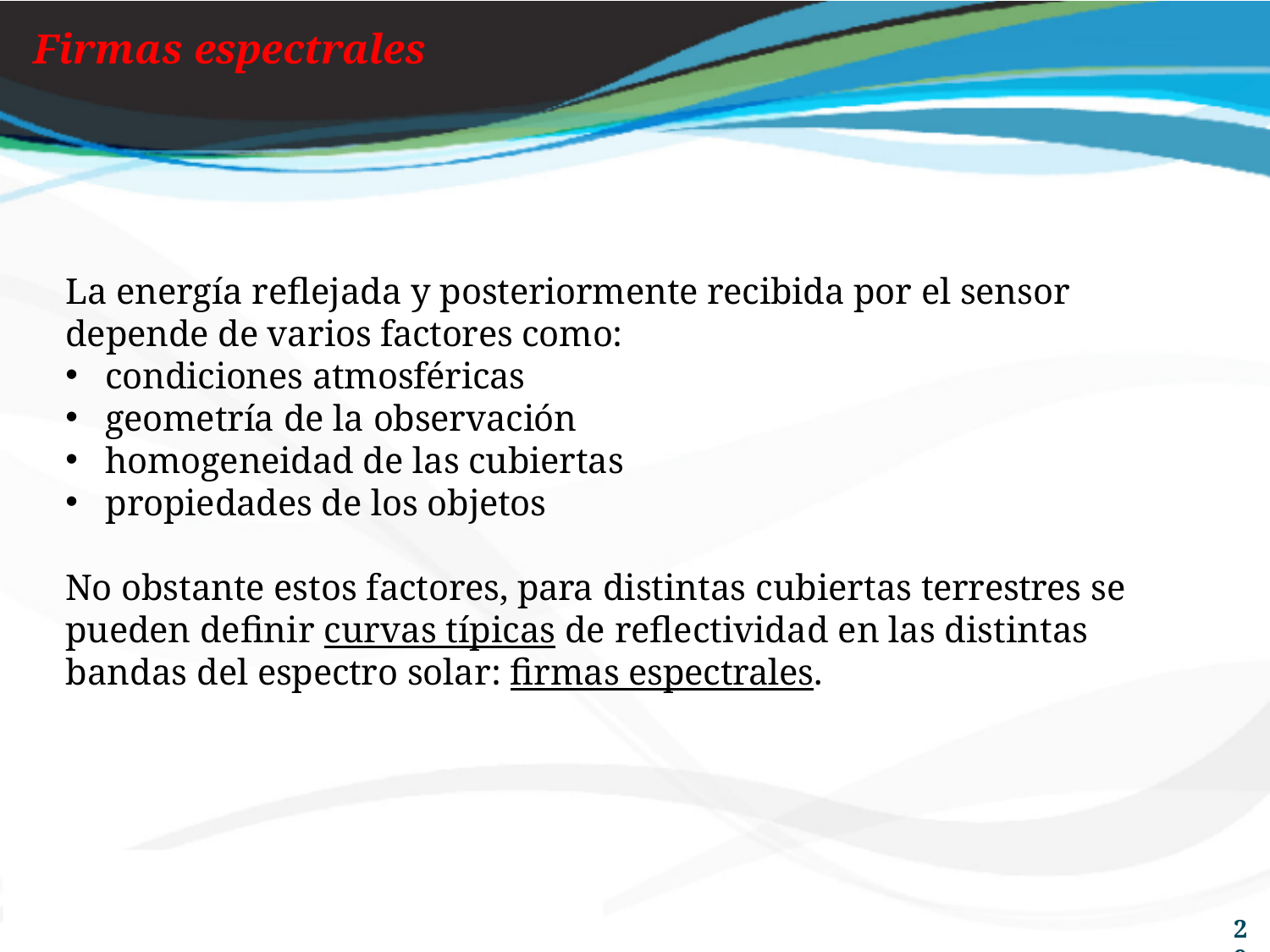

# Firmas espectrales
La energía reflejada y posteriormente recibida por el sensor depende de varios factores como:
condiciones atmosféricas
geometría de la observación
homogeneidad de las cubiertas
propiedades de los objetos
No obstante estos factores, para distintas cubiertas terrestres se pueden definir curvas típicas de reflectividad en las distintas bandas del espectro solar: firmas espectrales.
29